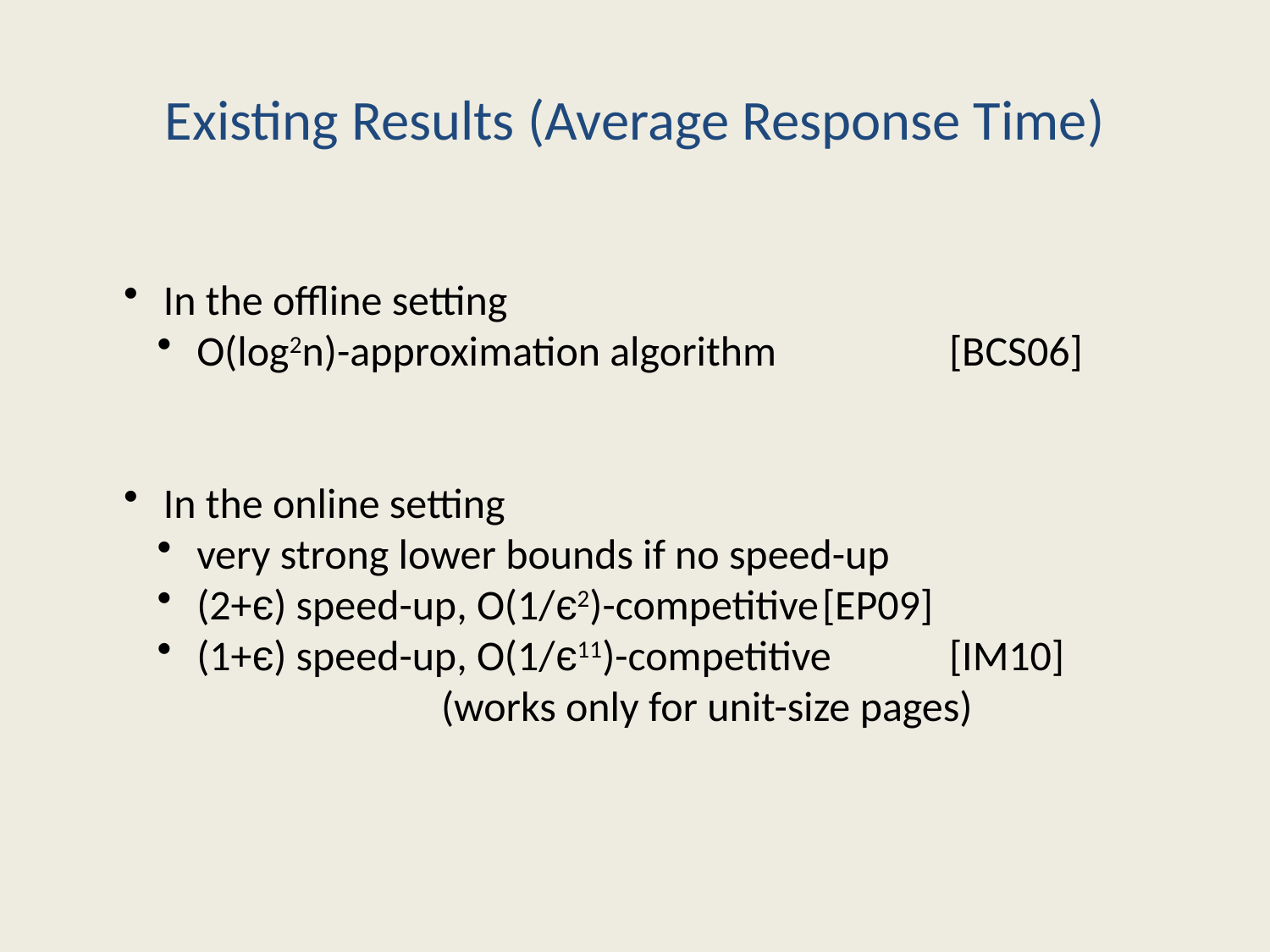

# Existing Results (Average Response Time)
 In the offline setting
 O(log2n)-approximation algorithm 		[BCS06]

 In the online setting
 very strong lower bounds if no speed-up
 (2+є) speed-up, O(1/є2)-competitive	[EP09]
 (1+є) speed-up, O(1/є11)-competitive	[IM10]
		(works only for unit-size pages)